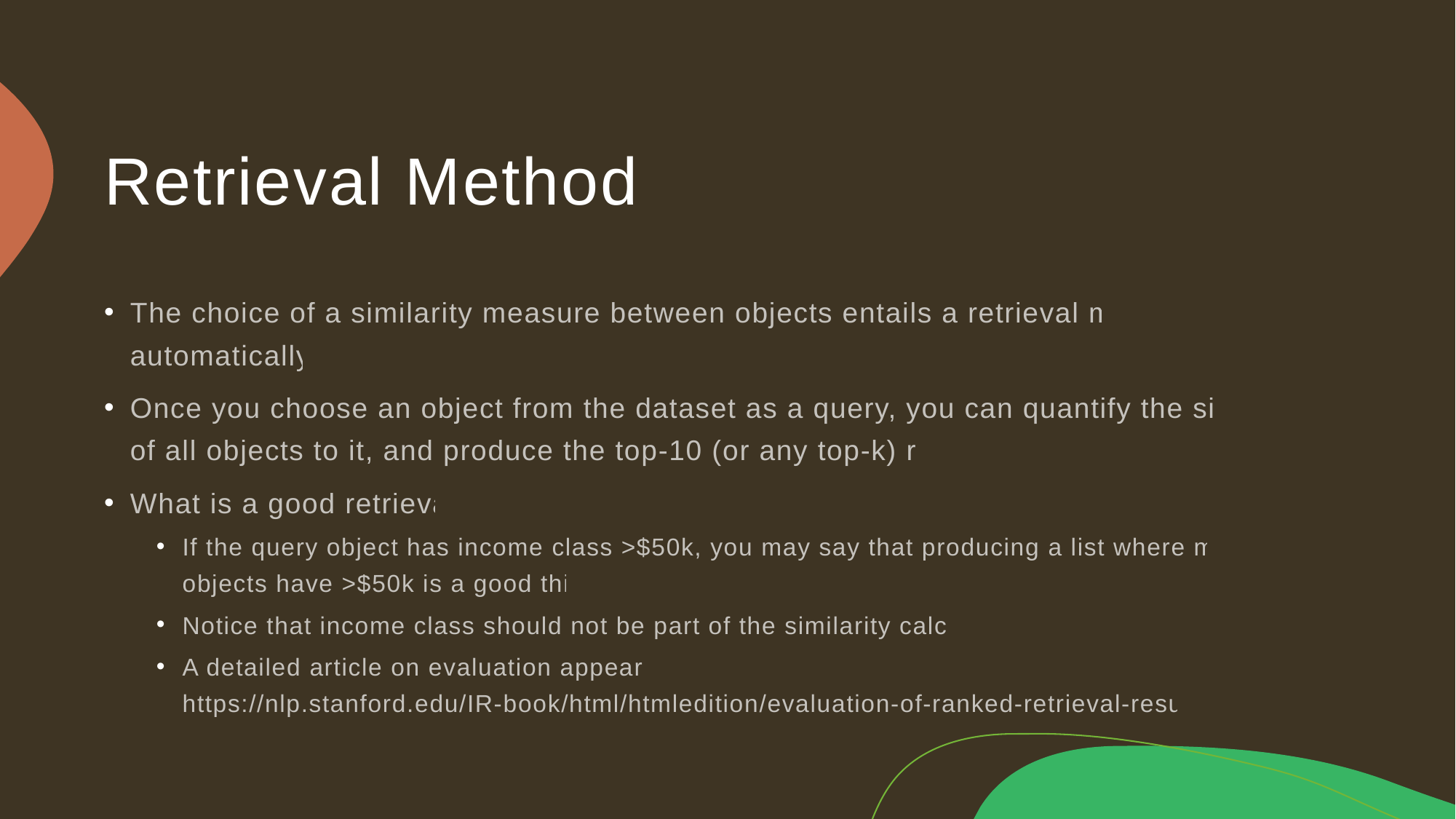

# Retrieval Method
The choice of a similarity measure between objects entails a retrieval method automatically.
Once you choose an object from the dataset as a query, you can quantify the similarity of all objects to it, and produce the top-10 (or any top-k) result.
What is a good retrieval:
If the query object has income class >$50k, you may say that producing a list where most top-k objects have >$50k is a good thing.
Notice that income class should not be part of the similarity calculation.
A detailed article on evaluation appears at: https://nlp.stanford.edu/IR-book/html/htmledition/evaluation-of-ranked-retrieval-results-1.html